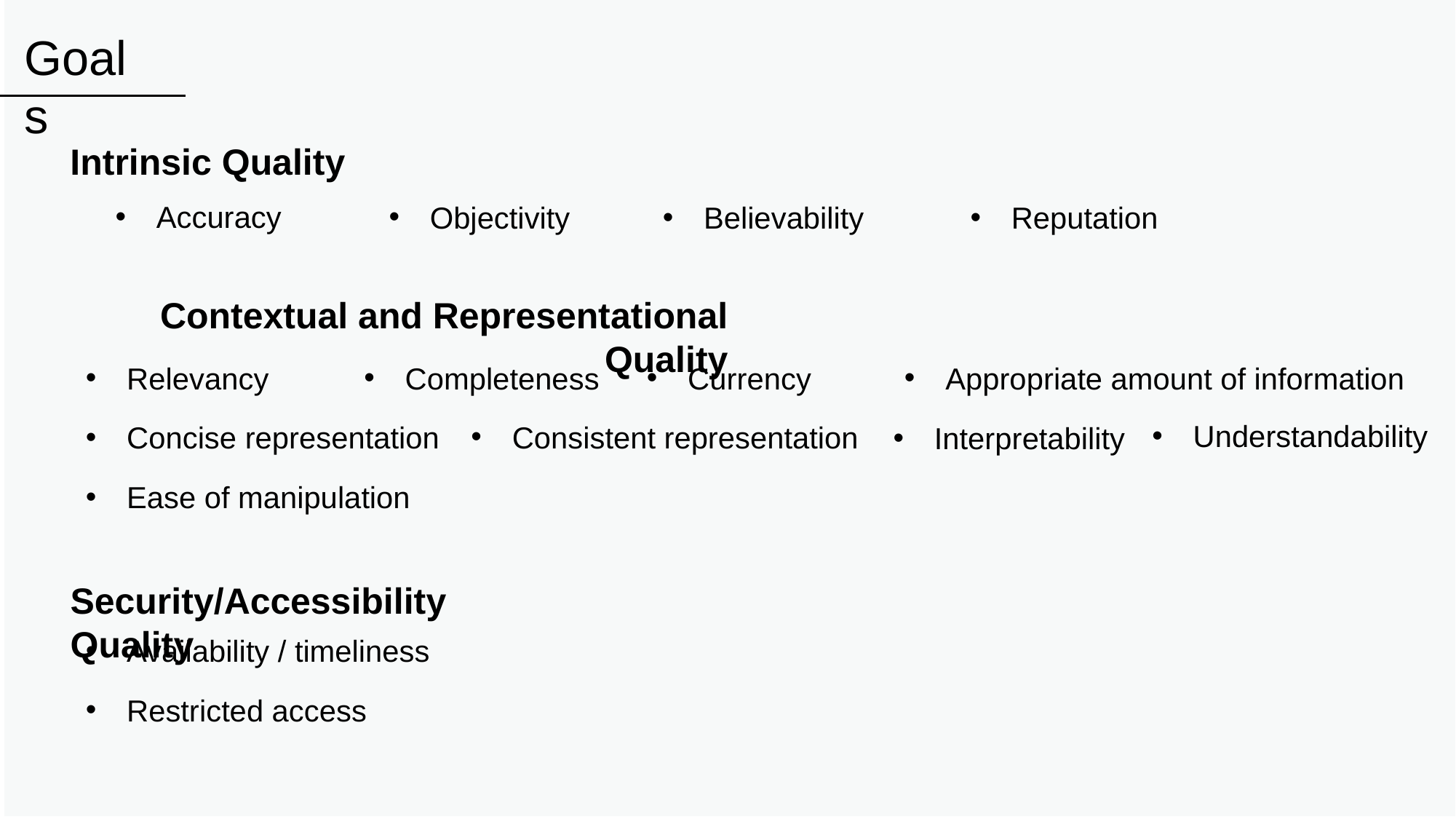

Goals
Intrinsic Quality
Accuracy
Objectivity
Believability
Reputation
Contextual and Representational Quality
Currency
Appropriate amount of information
Relevancy
Completeness
Understandability
Consistent representation
Concise representation
Interpretability
Ease of manipulation
Security/Accessibility Quality
Availability / timeliness
Restricted access